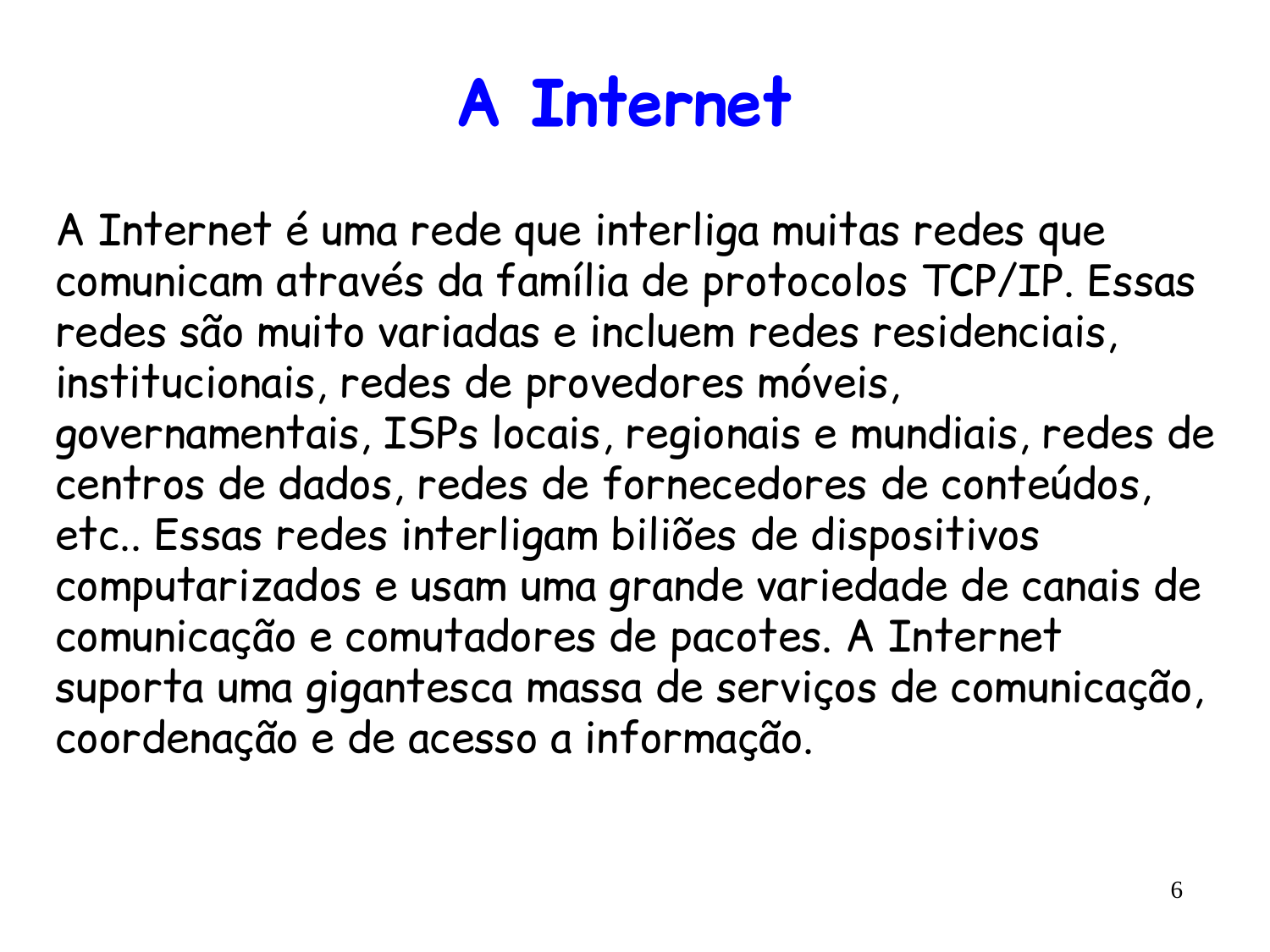

# A Internet
A Internet é uma rede que interliga muitas redes que comunicam através da família de protocolos TCP/IP. Essas redes são muito variadas e incluem redes residenciais, institucionais, redes de provedores móveis, governamentais, ISPs locais, regionais e mundiais, redes de centros de dados, redes de fornecedores de conteúdos, etc.. Essas redes interligam biliões de dispositivos computarizados e usam uma grande variedade de canais de comunicação e comutadores de pacotes. A Internet suporta uma gigantesca massa de serviços de comunicação, coordenação e de acesso a informação.
6